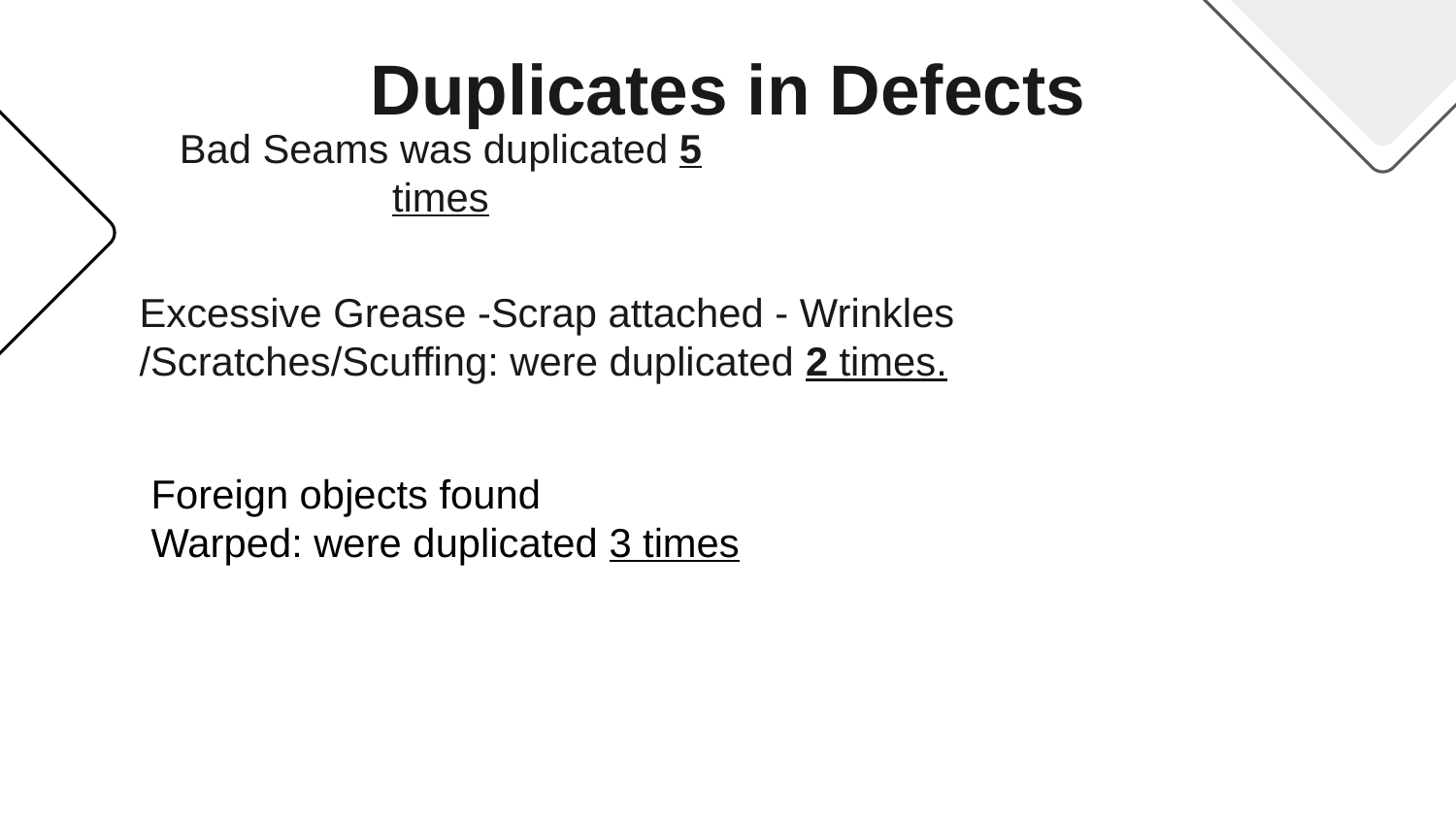

# Duplicates in Defects
Bad Seams was duplicated 5 times
Excessive Grease -Scrap attached - Wrinkles /Scratches/Scuffing: were duplicated 2 times.
Foreign objects found
Warped: were duplicated 3 times